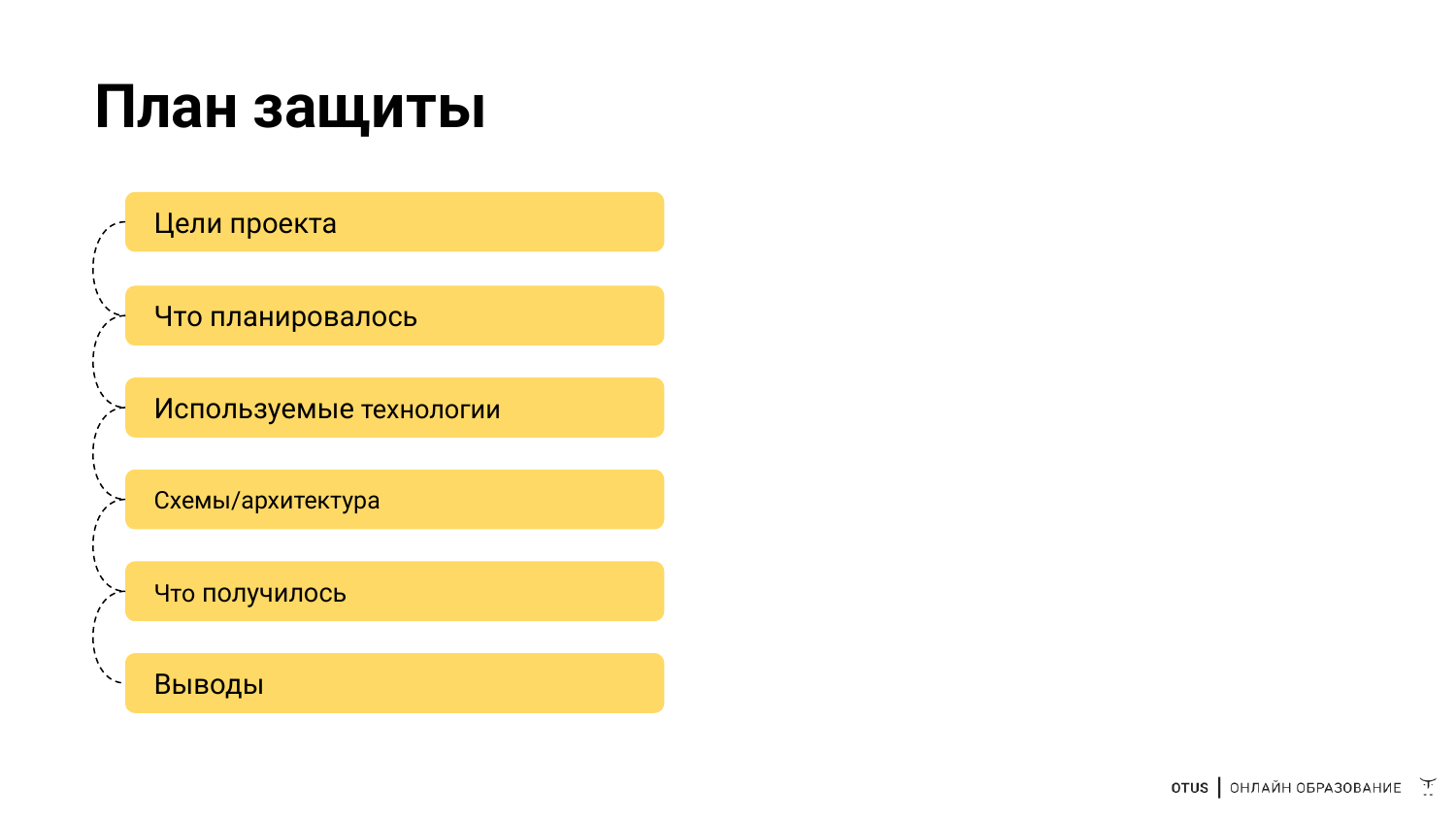

# План защиты

Цели проекта
Что планировалось
Используемые технологии
Схемы/архитектура
Что получилось
Выводы